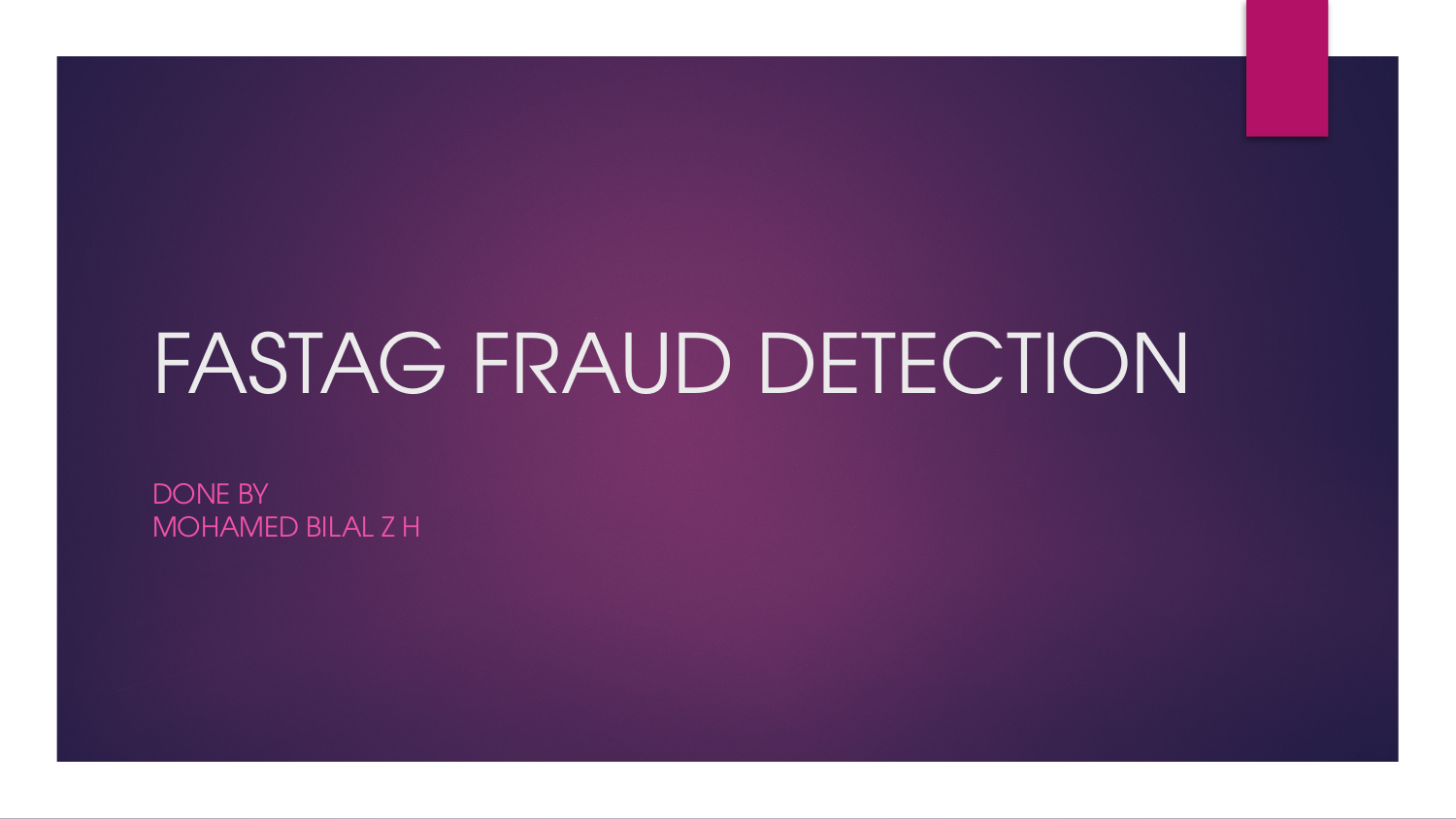

# FASTAG FRAUD DETECTION
DONE BY
Mohamed bilal z h